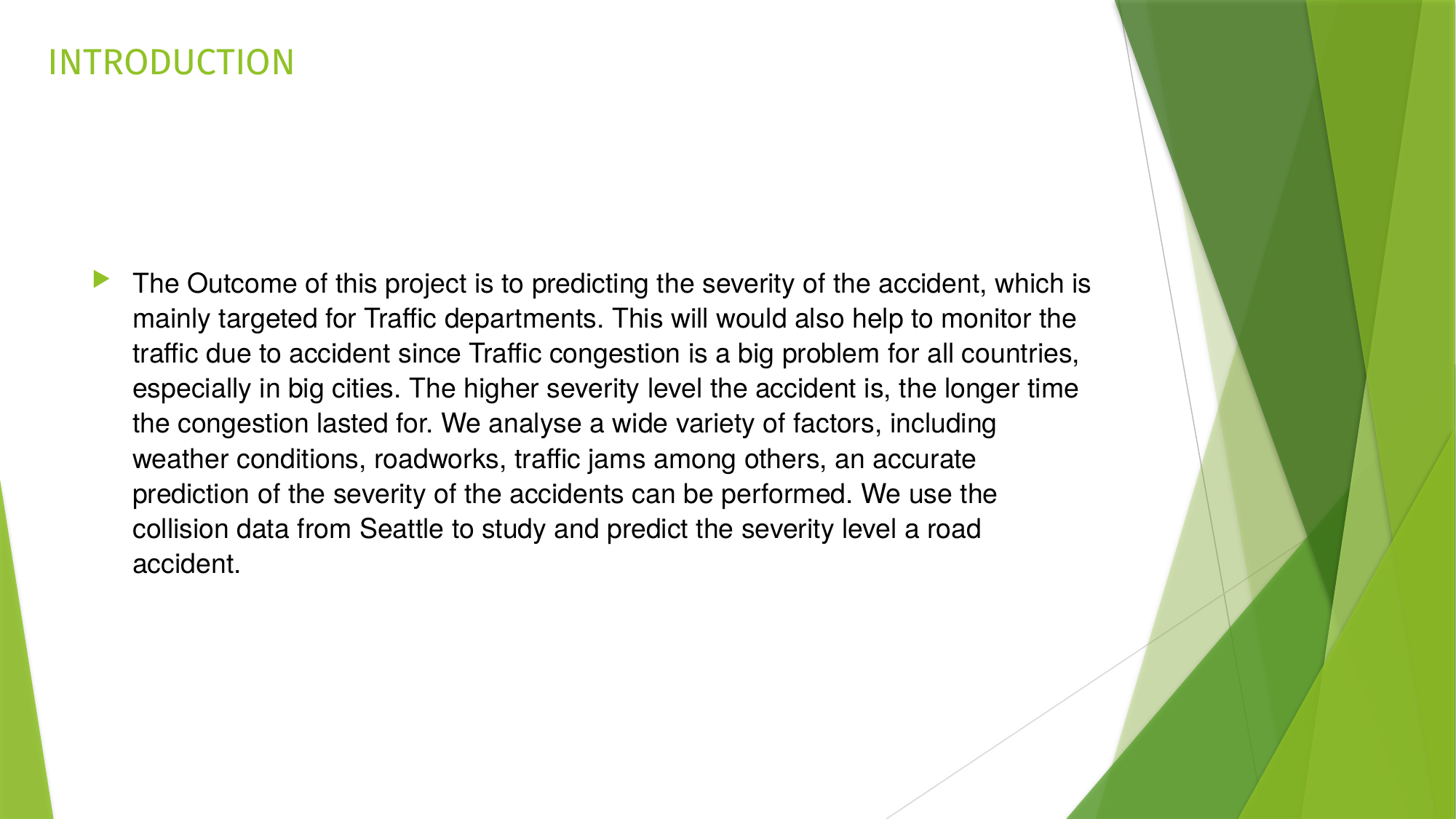

# INTRODUCTION
The Outcome of this project is to predicting the severity of the accident, which is mainly targeted for Traffic departments. This will would also help to monitor the traffic due to accident since Traffic congestion is a big problem for all countries, especially in big cities. The higher severity level the accident is, the longer time the congestion lasted for. We analyse a wide variety of factors, including weather conditions, roadworks, traffic jams among others, an accurate prediction of the severity of the accidents can be performed. We use the collision data from Seattle to study and predict the severity level a road accident.